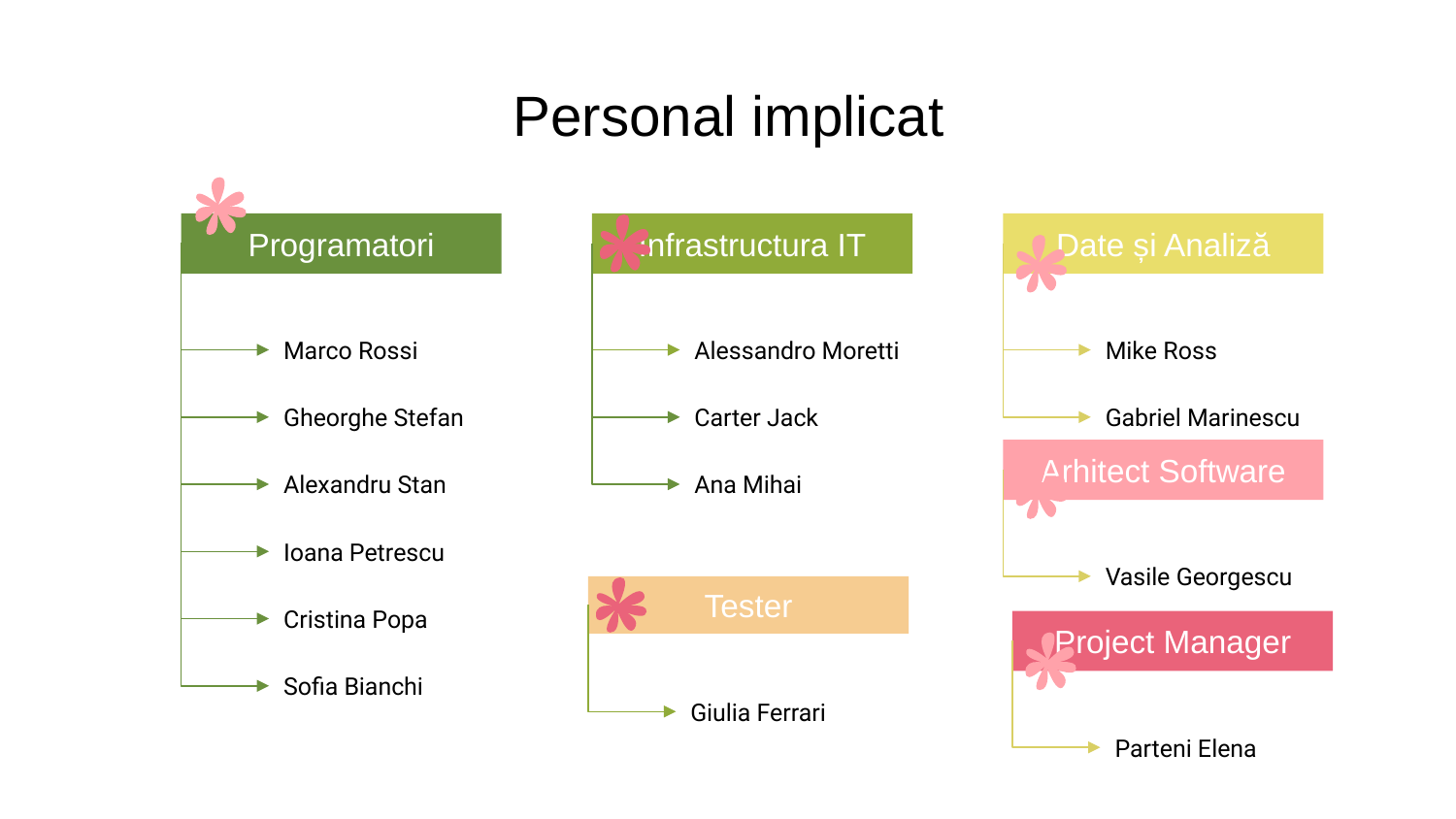

# Personal implicat

Programatori
Infrastructura IT
Date și Analiză

Marco Rossi
Alessandro Moretti
Mike Ross
Gheorghe Stefan
Carter Jack
Gabriel Marinescu
Arhitect Software
Alexandru Stan
Ana Mihai

Ioana Petrescu
Vasile Georgescu
Tester

Cristina Popa
Project Manager

Sofia Bianchi
Giulia Ferrari
Parteni Elena